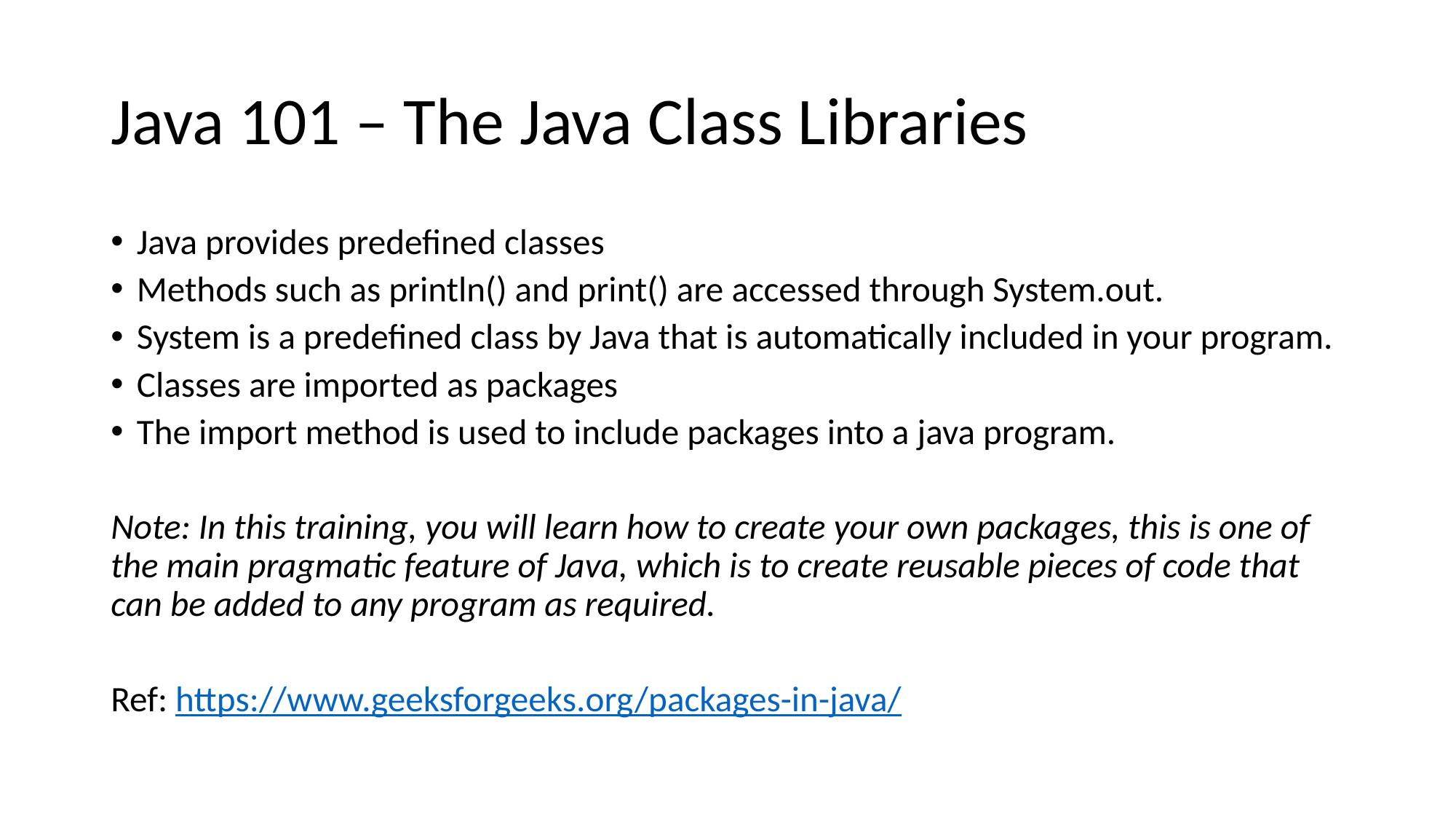

# Java 101 – The Java Class Libraries
Java provides predefined classes
Methods such as println() and print() are accessed through System.out.
System is a predefined class by Java that is automatically included in your program.
Classes are imported as packages
The import method is used to include packages into a java program.

Note: In this training, you will learn how to create your own packages, this is one of the main pragmatic feature of Java, which is to create reusable pieces of code that can be added to any program as required.

Ref: https://www.geeksforgeeks.org/packages-in-java/